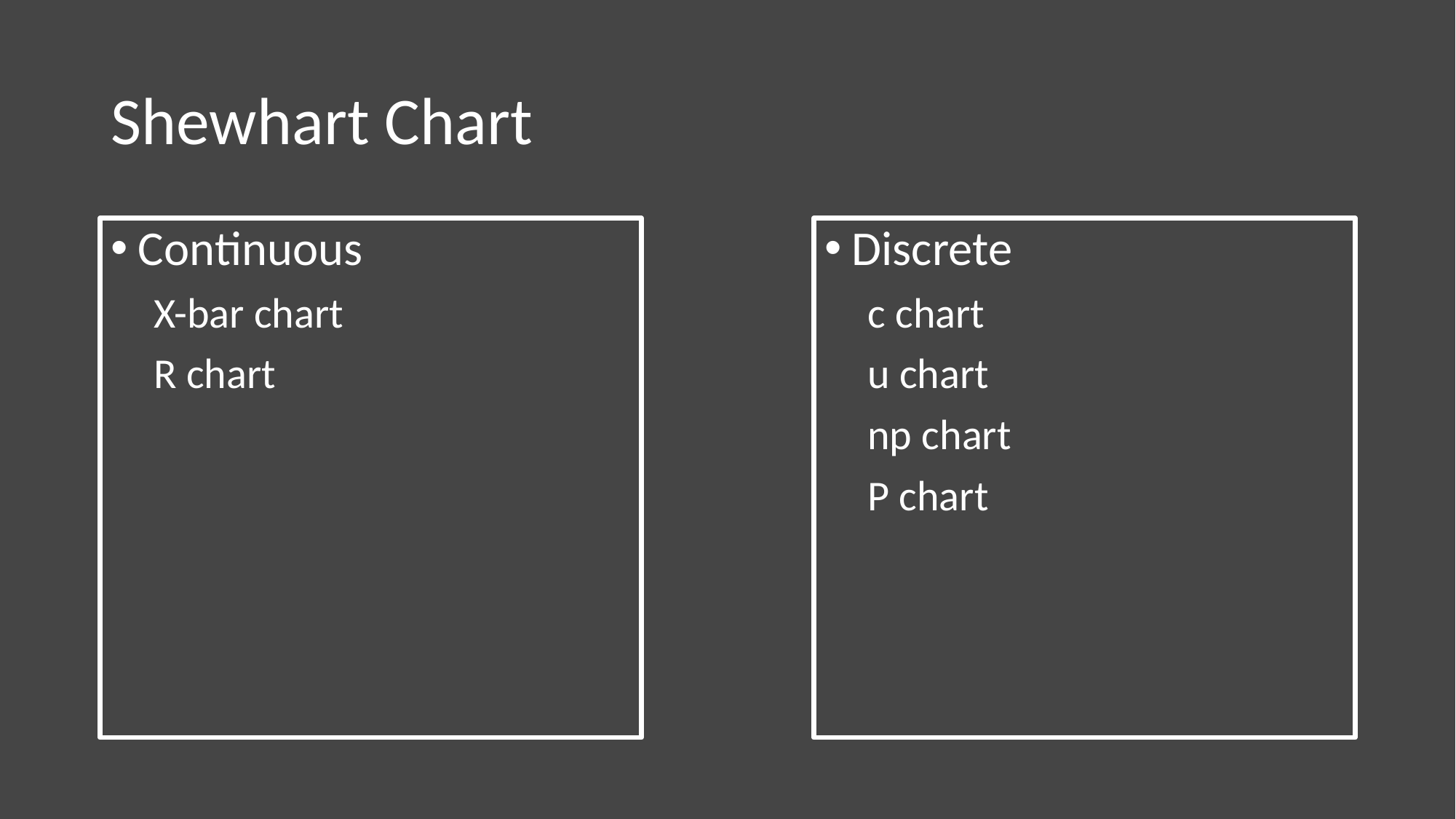

# Shewhart Chart
Continuous
X-bar chart
R chart
Discrete
c chart
u chart
np chart
P chart